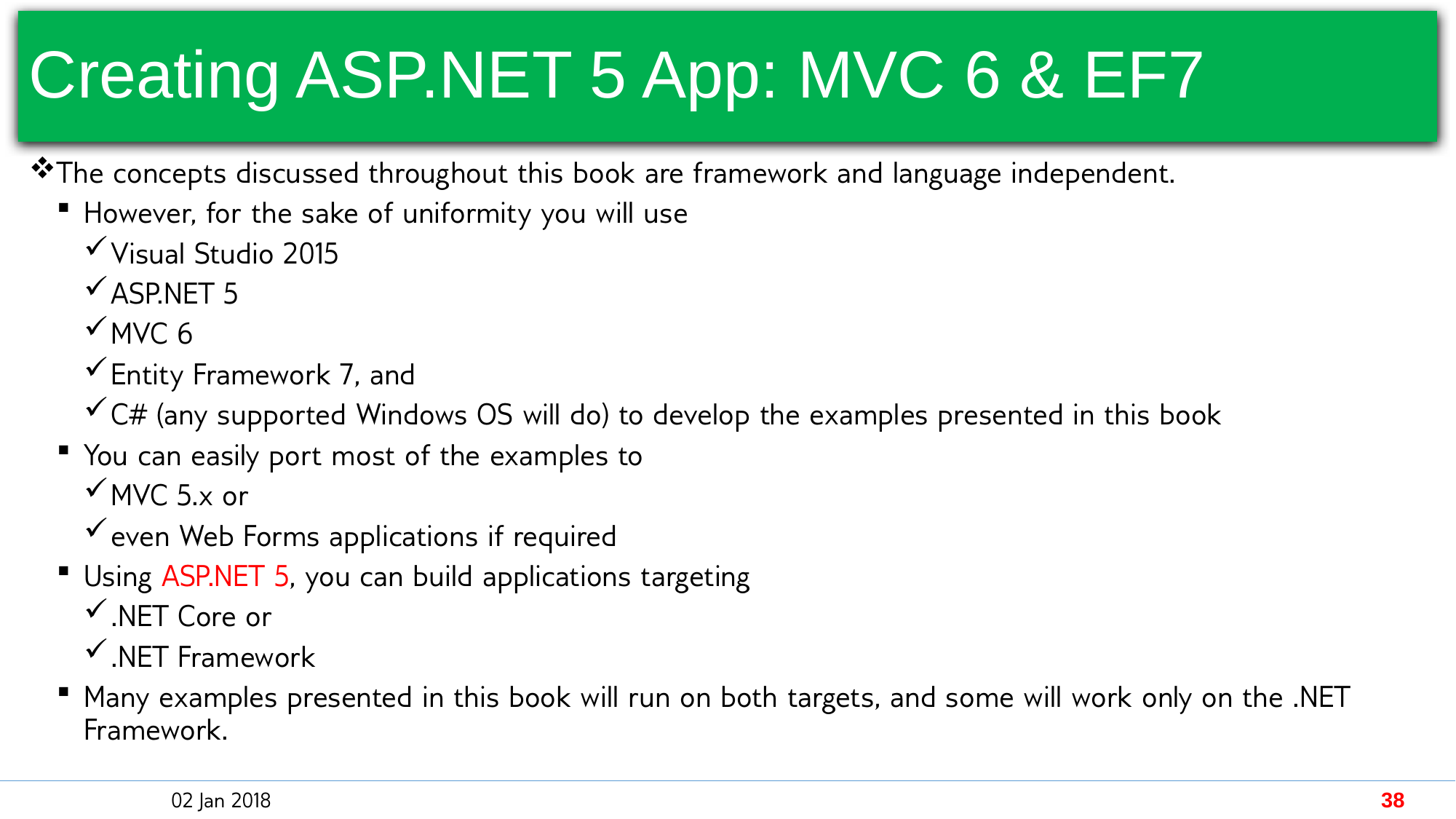

# Creating ASP.NET 5 App: MVC 6 & EF7
The concepts discussed throughout this book are framework and language independent.
However, for the sake of uniformity you will use
Visual Studio 2015
ASP.NET 5
MVC 6
Entity Framework 7, and
C# (any supported Windows OS will do) to develop the examples presented in this book
You can easily port most of the examples to
MVC 5.x or
even Web Forms applications if required
Using ASP.NET 5, you can build applications targeting
.NET Core or
.NET Framework
Many examples presented in this book will run on both targets, and some will work only on the .NET Framework.
02 Jan 2018
38